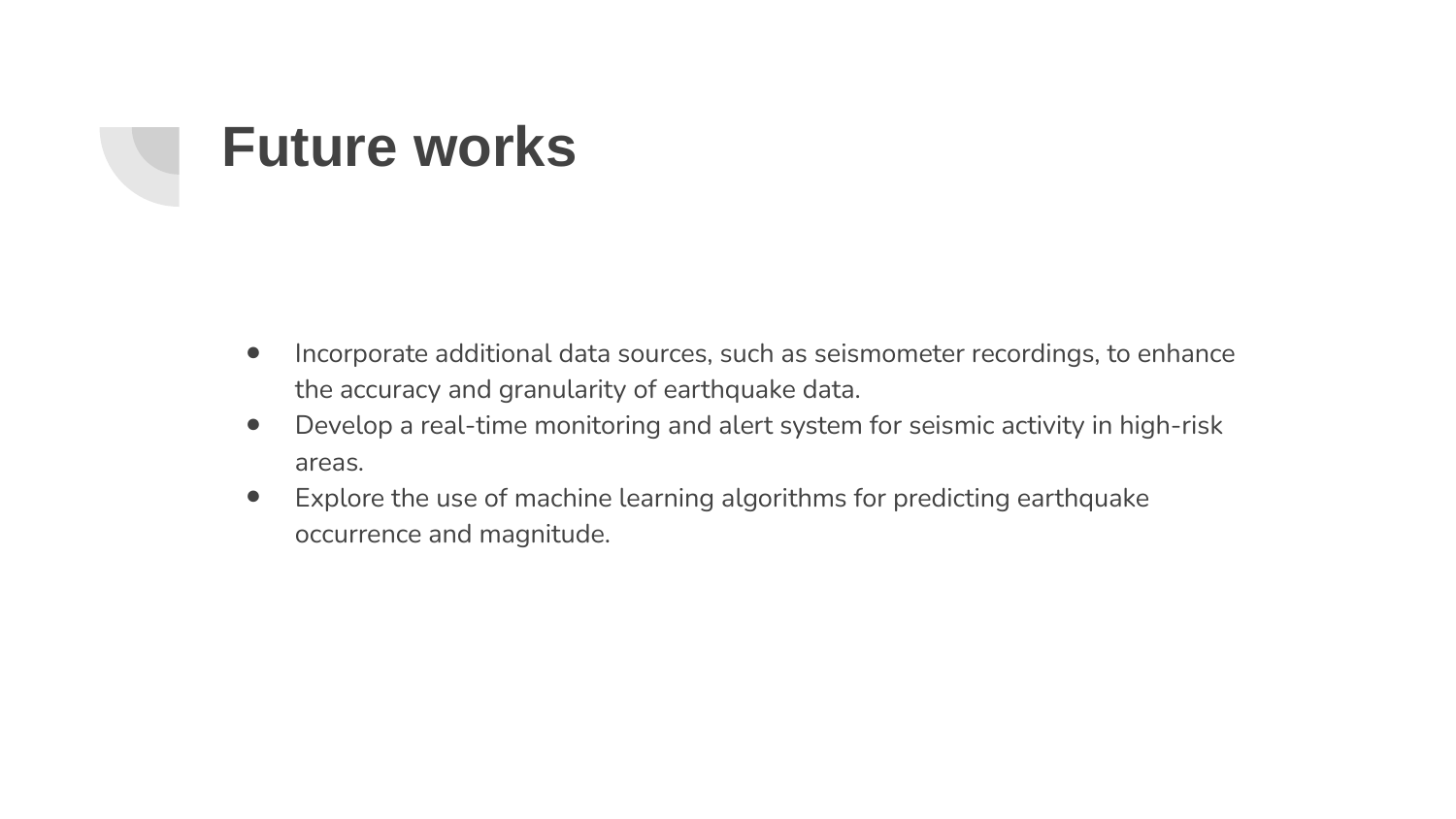

# Future works
Incorporate additional data sources, such as seismometer recordings, to enhance the accuracy and granularity of earthquake data.
Develop a real-time monitoring and alert system for seismic activity in high-risk areas.
Explore the use of machine learning algorithms for predicting earthquake occurrence and magnitude.